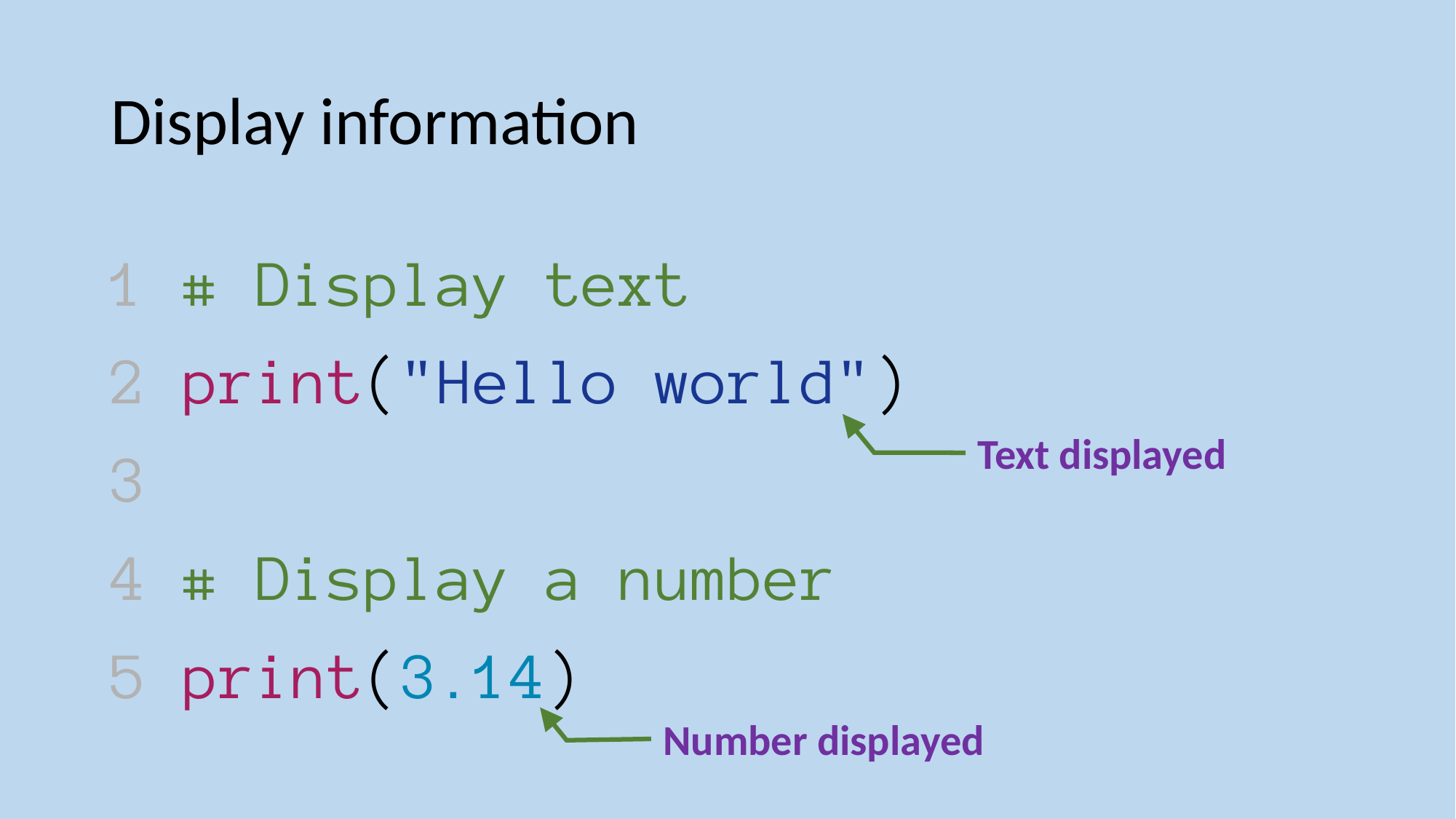

# Display information
1 # Display text
2 print("Hello world")
3
4 # Display a number
5 print(3.14)
Text displayed
Number displayed